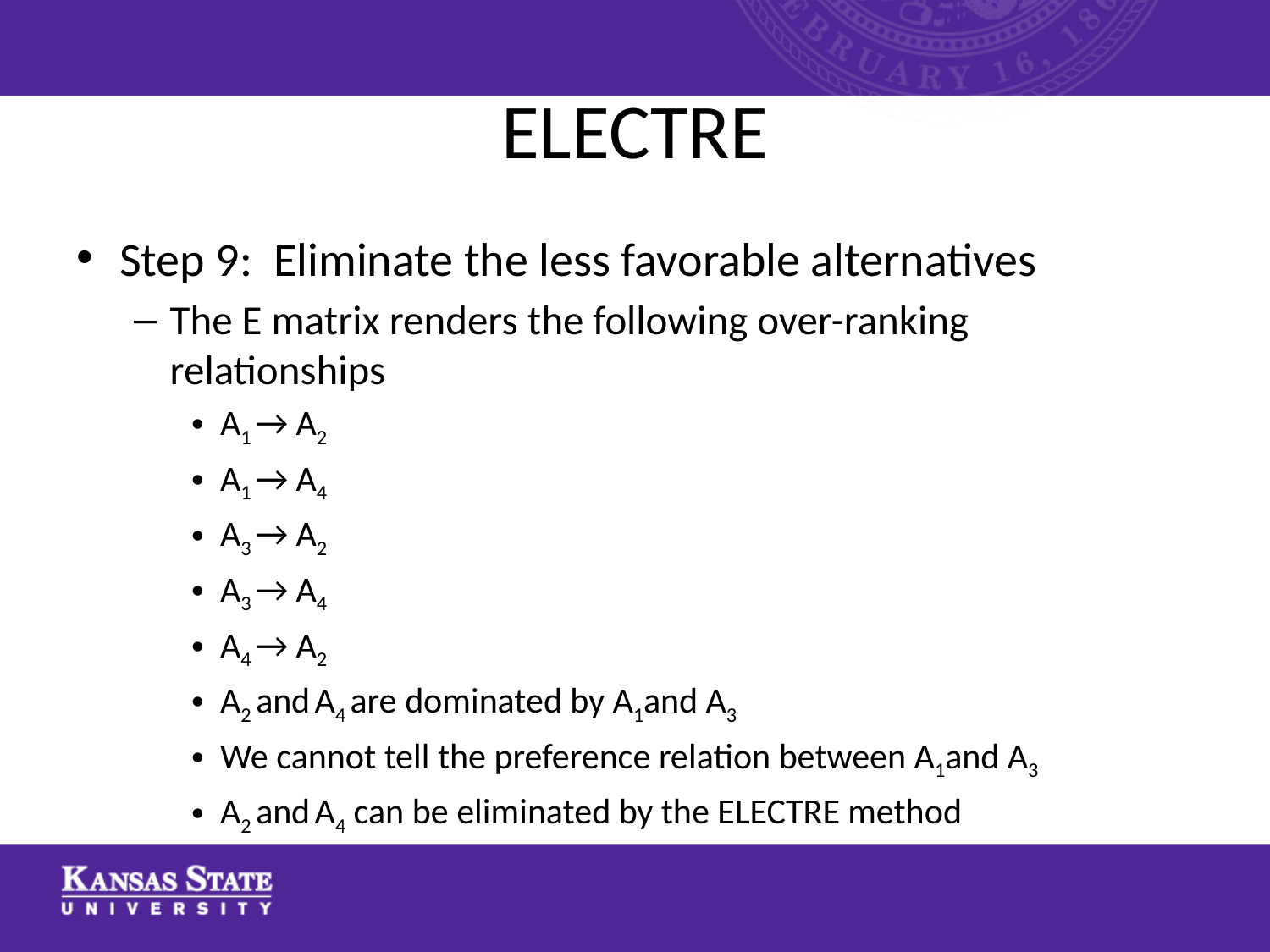

# ELECTRE
Step 9:  Eliminate the less favorable alternatives
The E matrix renders the following over-ranking relationships
A1 → A2
A1 → A4
A3 → A2
A3 → A4
A4 → A2
A2 and A4 are dominated by A1and A3
We cannot tell the preference relation between A1and A3
A2 and A4 can be eliminated by the ELECTRE method